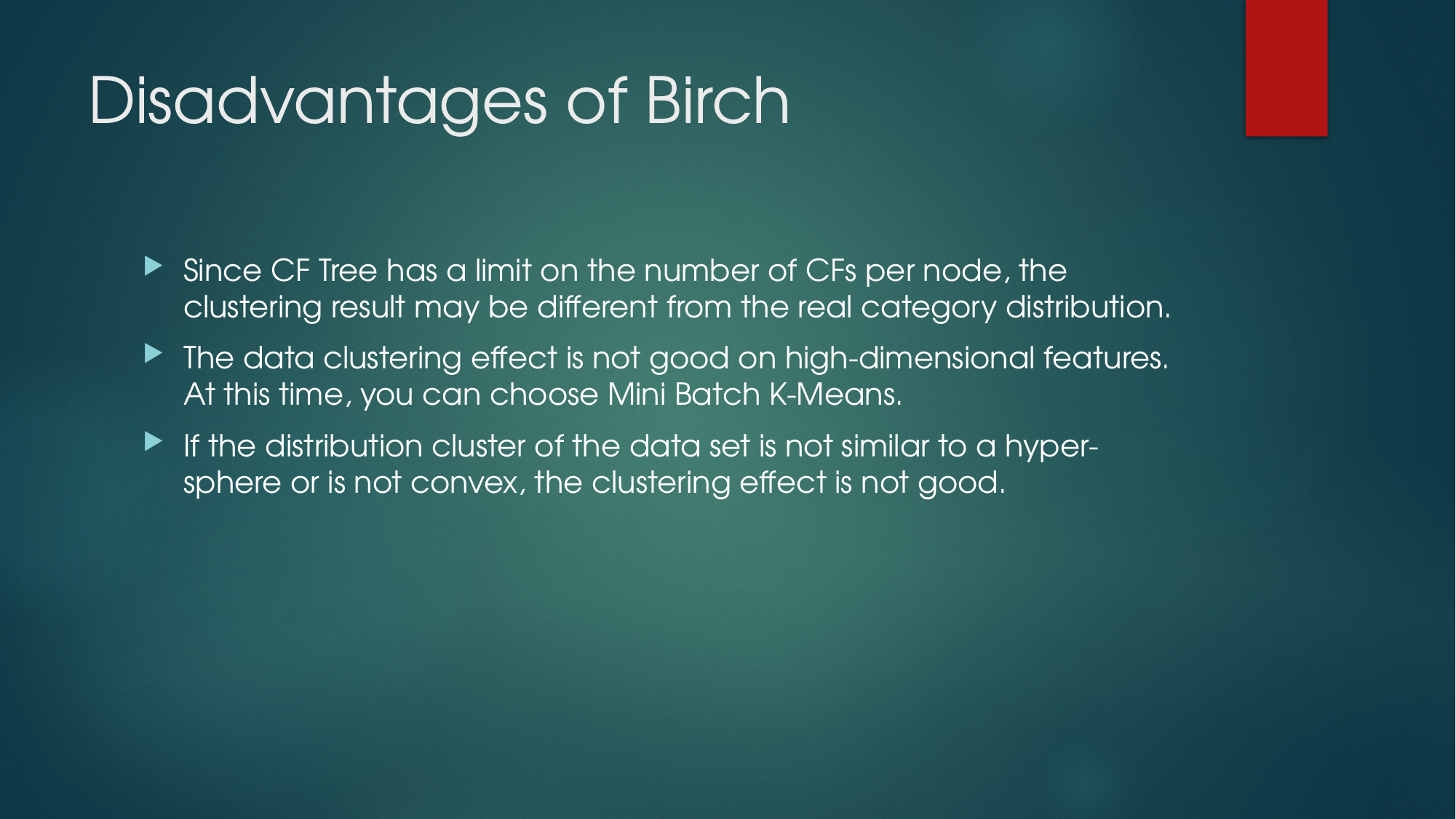

# Disadvantages of Birch
Since CF Tree has a limit on the number of CFs per node, the clustering result may be different from the real category distribution.
The data clustering effect is not good on high-dimensional features. At this time, you can choose Mini Batch K-Means.
If the distribution cluster of the data set is not similar to a hyper-sphere or is not convex, the clustering effect is not good.